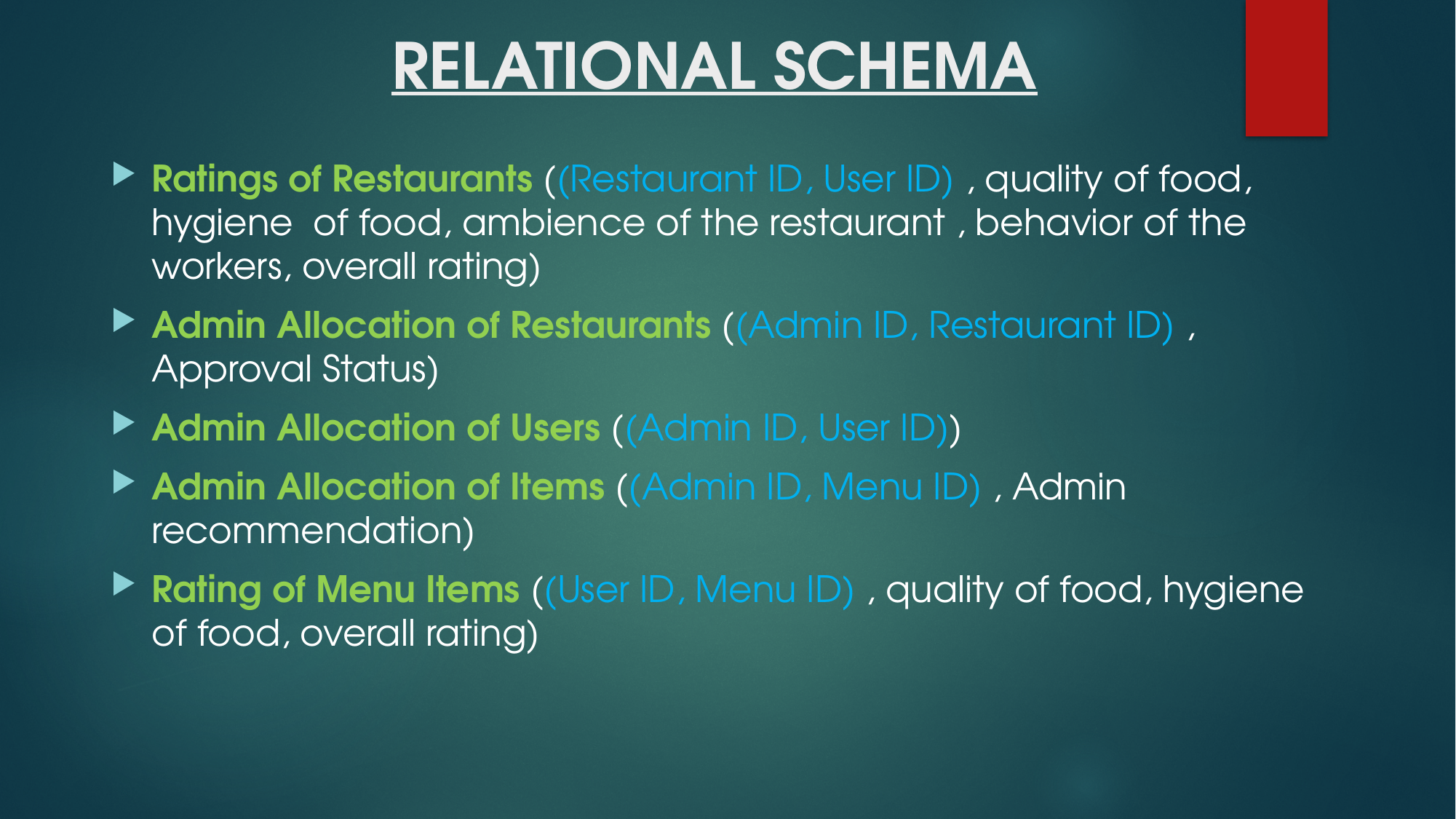

# RELATIONAL SCHEMA
Ratings of Restaurants ((Restaurant ID, User ID) , quality of food, hygiene  of food, ambience of the restaurant , behavior of the workers, overall rating)
Admin Allocation of Restaurants ((Admin ID, Restaurant ID) , Approval Status)
Admin Allocation of Users ((Admin ID, User ID))
Admin Allocation of Items ((Admin ID, Menu ID) , Admin recommendation)
Rating of Menu Items ((User ID, Menu ID) , quality of food, hygiene of food, overall rating)